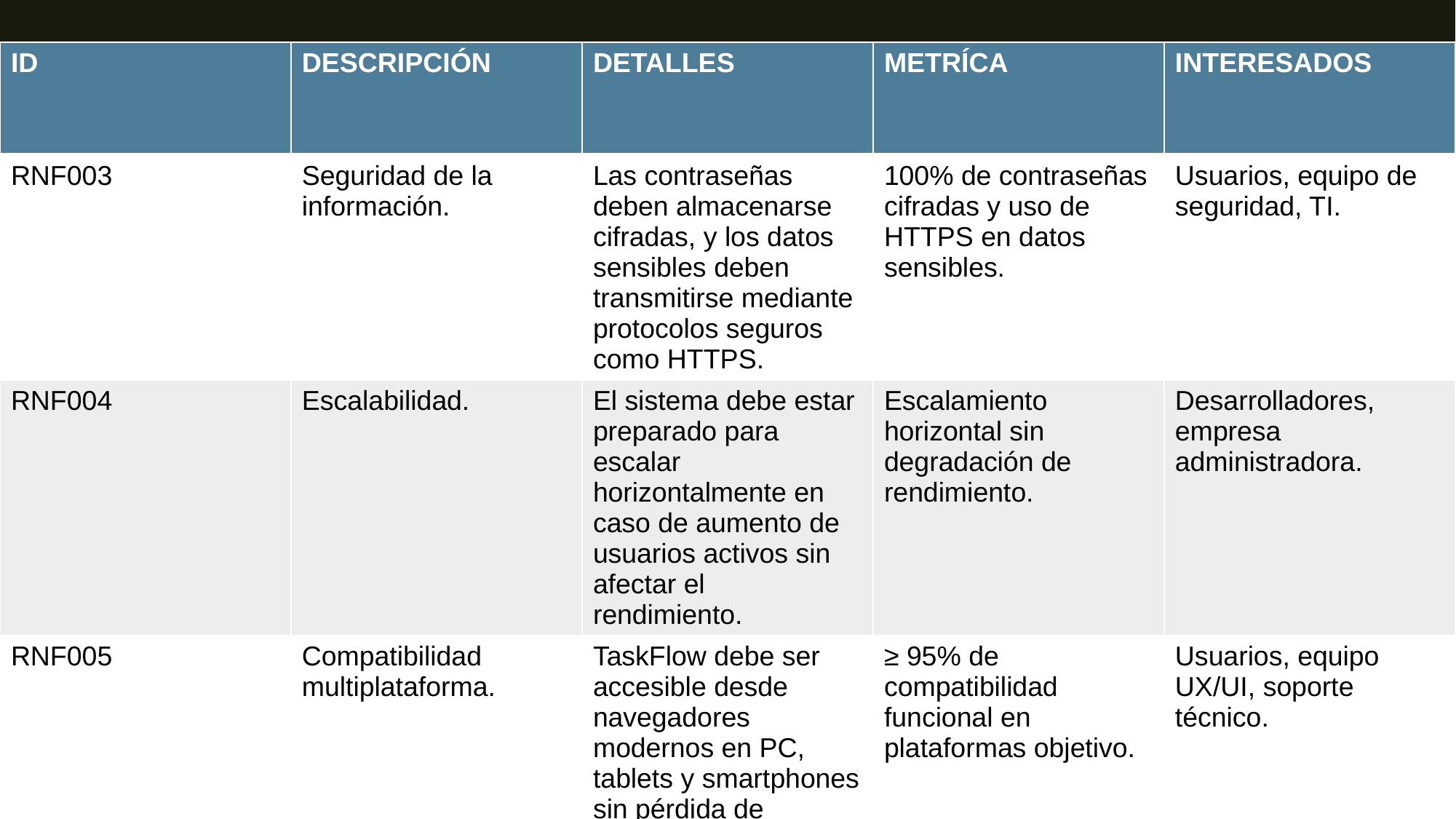

| ID | DESCRIPCIÓN | DETALLES | METRÍCA | INTERESADOS |
| --- | --- | --- | --- | --- |
| RNF003 | Seguridad de la información. | Las contraseñas deben almacenarse cifradas, y los datos sensibles deben transmitirse mediante protocolos seguros como HTTPS. | 100% de contraseñas cifradas y uso de HTTPS en datos sensibles. | Usuarios, equipo de seguridad, TI. |
| RNF004 | Escalabilidad. | El sistema debe estar preparado para escalar horizontalmente en caso de aumento de usuarios activos sin afectar el rendimiento. | Escalamiento horizontal sin degradación de rendimiento. | Desarrolladores, empresa administradora. |
| RNF005 | Compatibilidad multiplataforma. | TaskFlow debe ser accesible desde navegadores modernos en PC, tablets y smartphones sin pérdida de funcionalidad. | ≥ 95% de compatibilidad funcional en plataformas objetivo. | Usuarios, equipo UX/UI, soporte técnico. |